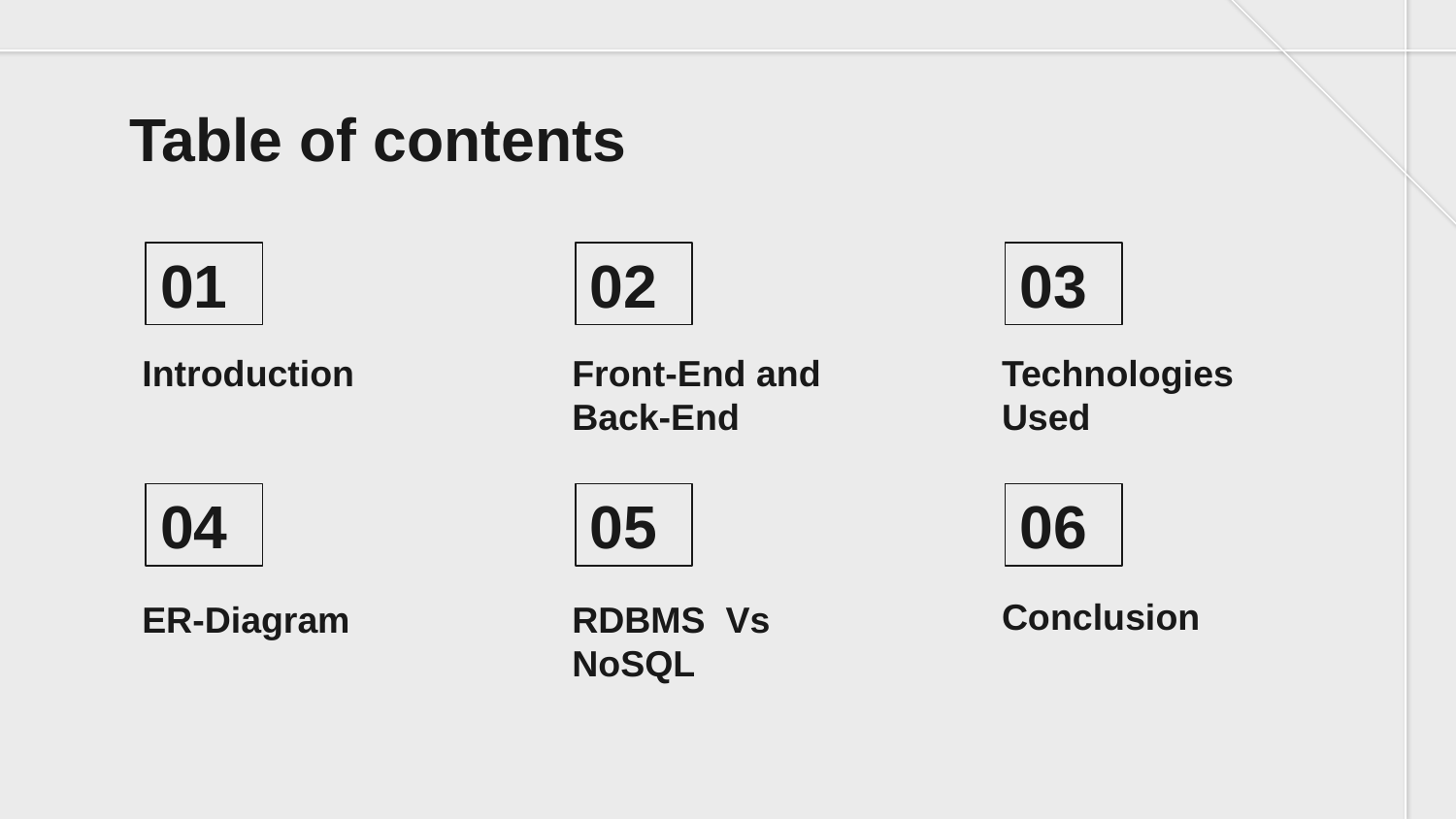

# Table of contents
01
02
03
Introduction
Front-End and Back-End

Technologies Used

04
05
06
Conclusion
ER-Diagram

RDBMS  Vs
NoSQL